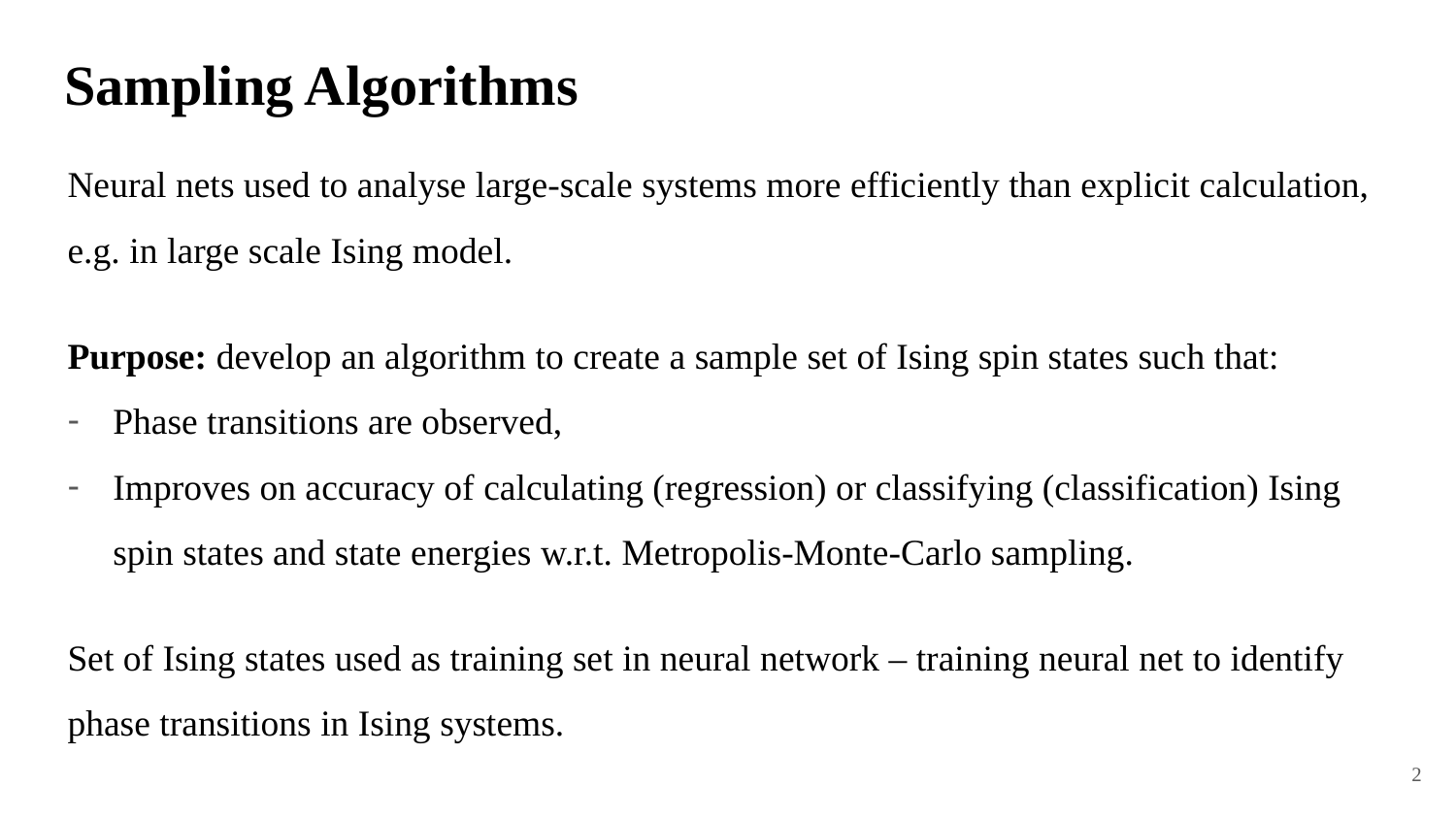

# Sampling Algorithms
Neural nets used to analyse large-scale systems more efficiently than explicit calculation, e.g. in large scale Ising model.

Purpose: develop an algorithm to create a sample set of Ising spin states such that:
Phase transitions are observed,
Improves on accuracy of calculating (regression) or classifying (classification) Ising spin states and state energies w.r.t. Metropolis-Monte-Carlo sampling.

Set of Ising states used as training set in neural network – training neural net to identify phase transitions in Ising systems.
2